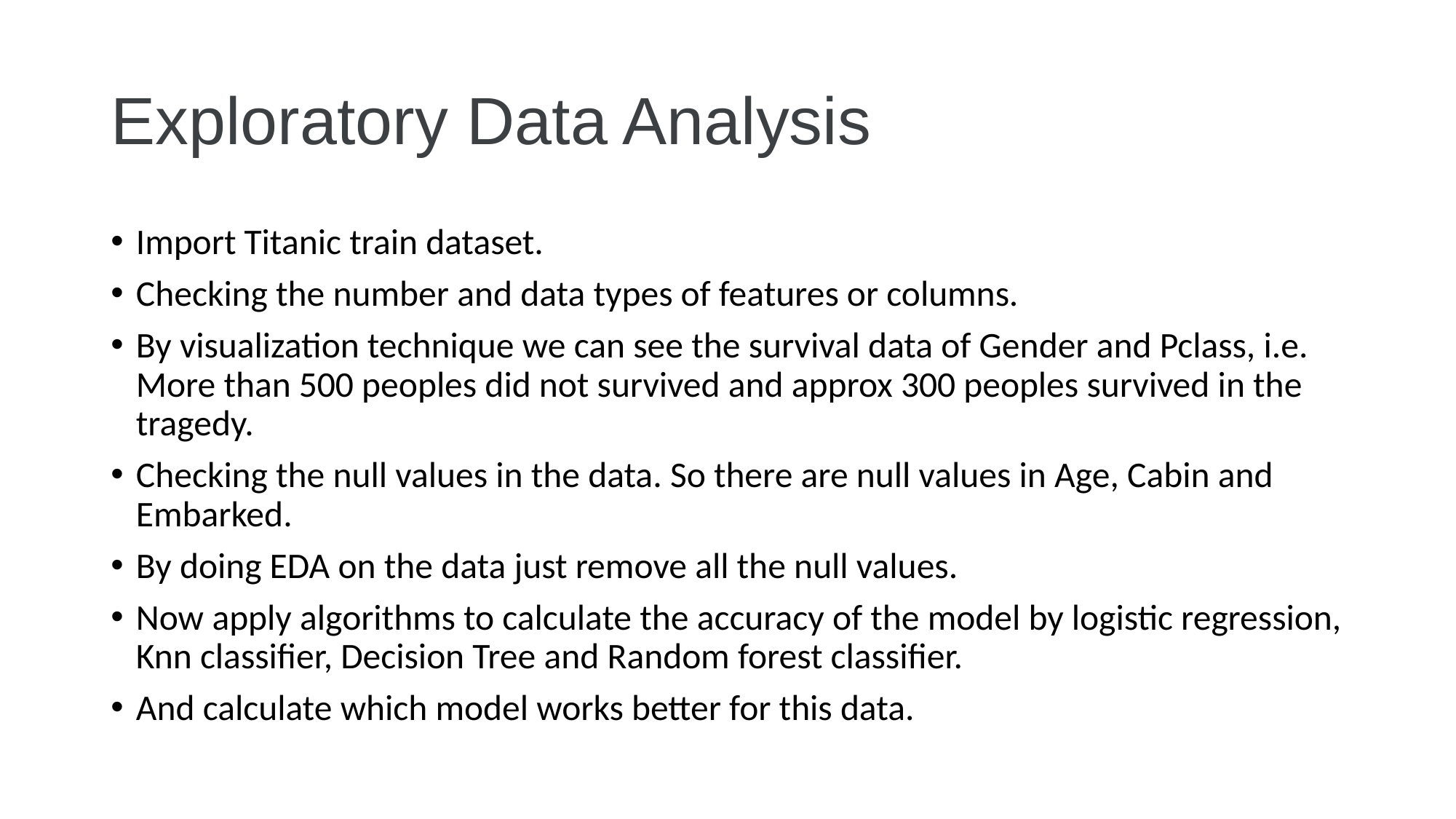

# Exploratory Data Analysis
Import Titanic train dataset.
Checking the number and data types of features or columns.
By visualization technique we can see the survival data of Gender and Pclass, i.e. More than 500 peoples did not survived and approx 300 peoples survived in the tragedy.
Checking the null values in the data. So there are null values in Age, Cabin and Embarked.
By doing EDA on the data just remove all the null values.
Now apply algorithms to calculate the accuracy of the model by logistic regression, Knn classifier, Decision Tree and Random forest classifier.
And calculate which model works better for this data.